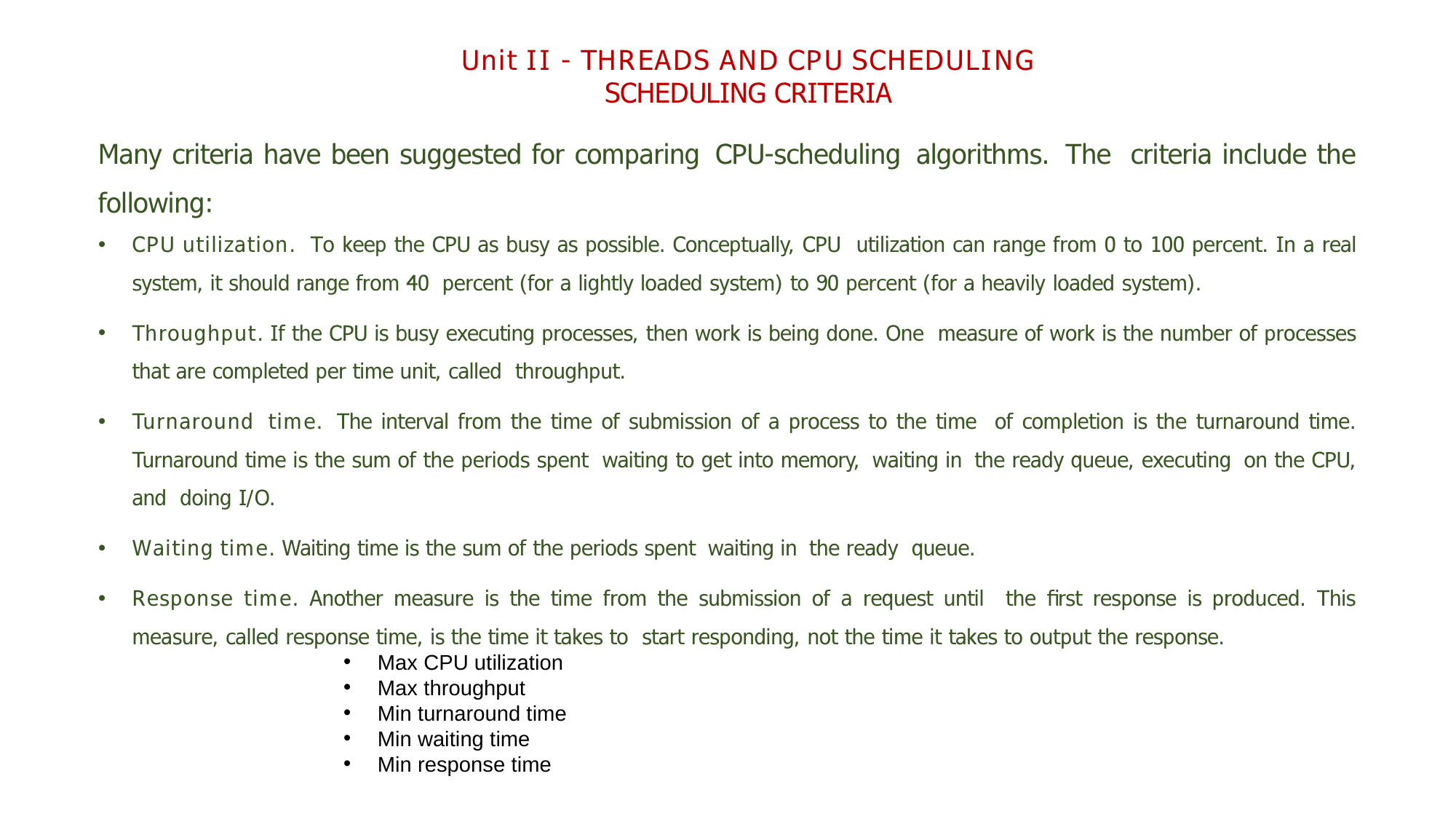

Unit II - THREADS AND CPU SCHEDULING
SCHEDULING CRITERIA
Many criteria have been suggested for comparing CPU-scheduling algorithms. The  criteria include the following:
CPU utilization.  To keep the CPU as busy as possible. Conceptually, CPU  utilization can range from 0 to 100 percent. In a real system, it should range from 40  percent (for a lightly loaded system) to 90 percent (for a heavily loaded system).
Throughput. If the CPU is busy executing processes, then work is being done. One  measure of work is the number of processes that are completed per time unit, called  throughput.
Turnaround time. The interval from the time of submission of a process to the time  of completion is the turnaround time. Turnaround time is the sum of the periods spent  waiting to get into memory, waiting in the ready queue, executing on the CPU, and  doing I/O.
Waiting time. Waiting time is the sum of the periods spent waiting in the ready  queue.
Response time. Another measure is the time from the submission of a request until  the first response is produced. This measure, called response time, is the time it takes to  start responding, not the time it takes to output the response.
Max CPU utilization
Max throughput
Min turnaround time
Min waiting time
Min response time